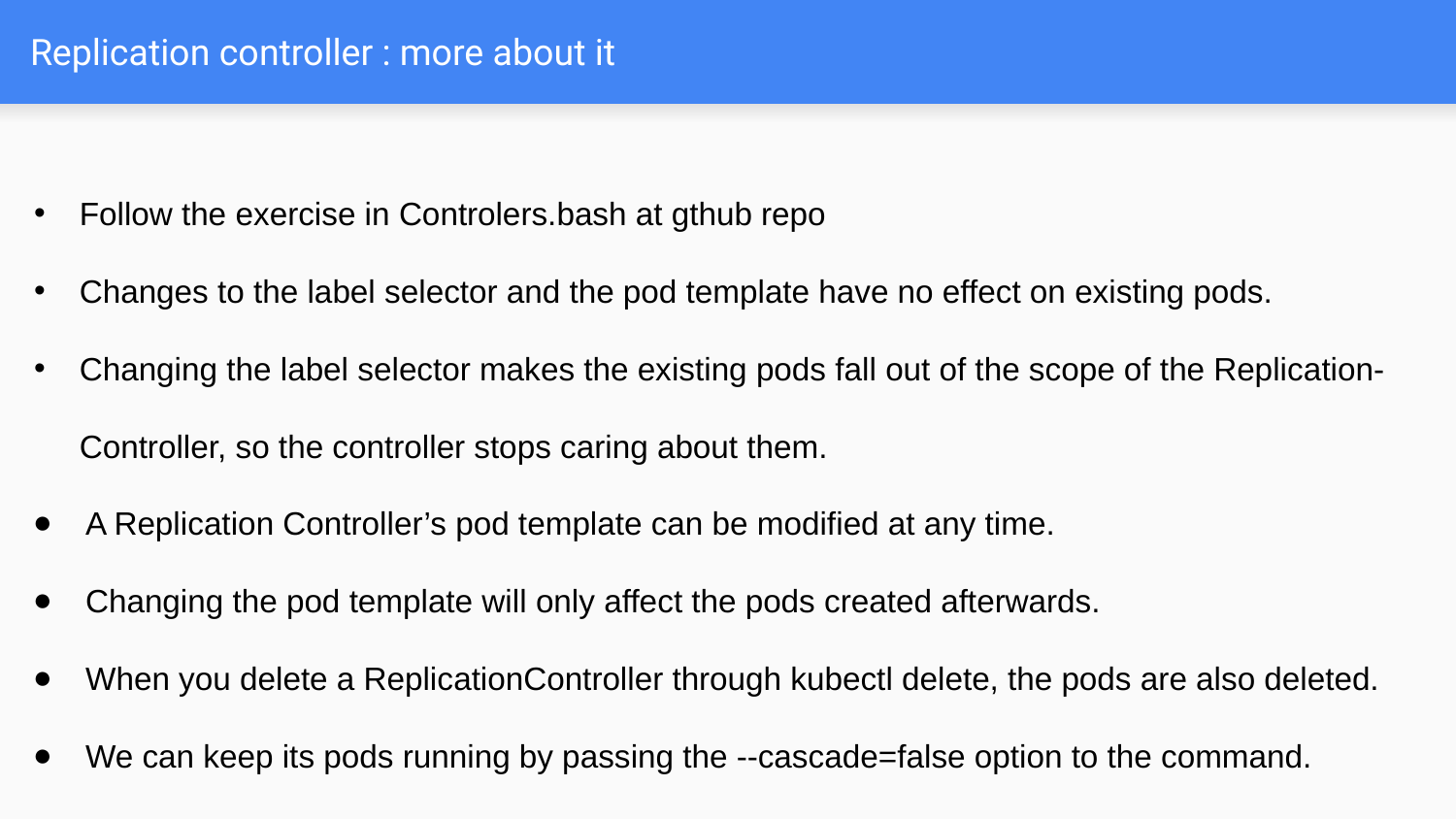

# Replication controller : more about it

Follow the exercise in Controlers.bash at gthub repo
Changes to the label selector and the pod template have no effect on existing pods.
Changing the label selector makes the existing pods fall out of the scope of the Replication-Controller, so the controller stops caring about them.
A Replication Controller’s pod template can be modified at any time.
Changing the pod template will only affect the pods created afterwards.
When you delete a ReplicationController through kubectl delete, the pods are also deleted.
We can keep its pods running by passing the --cascade=false option to the command.